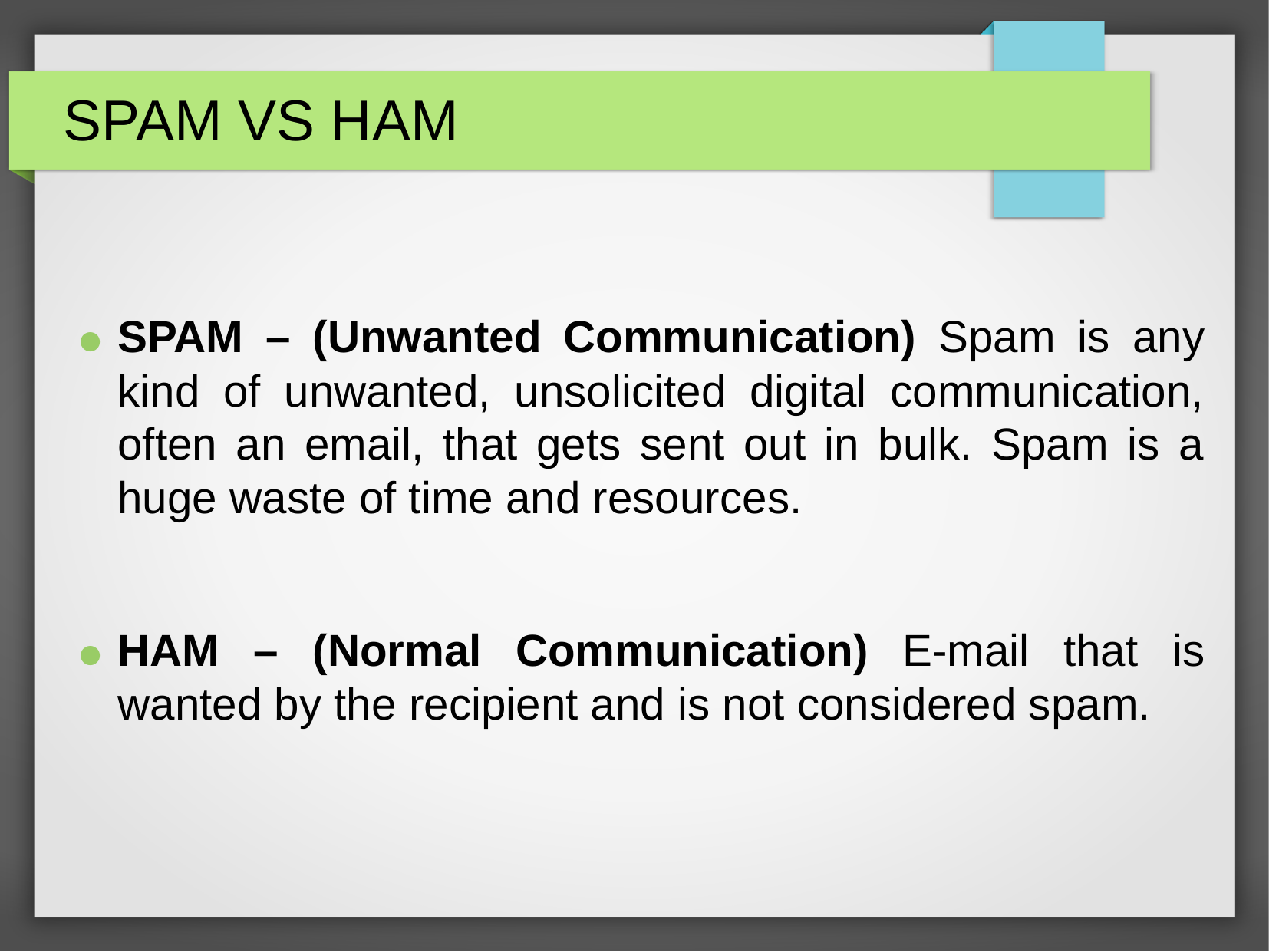

SPAM VS HAM
SPAM – (Unwanted Communication) Spam is any kind of unwanted, unsolicited digital communication, often an email, that gets sent out in bulk. Spam is a huge waste of time and resources.

HAM – (Normal Communication) E-mail that is wanted by the recipient and is not considered spam.